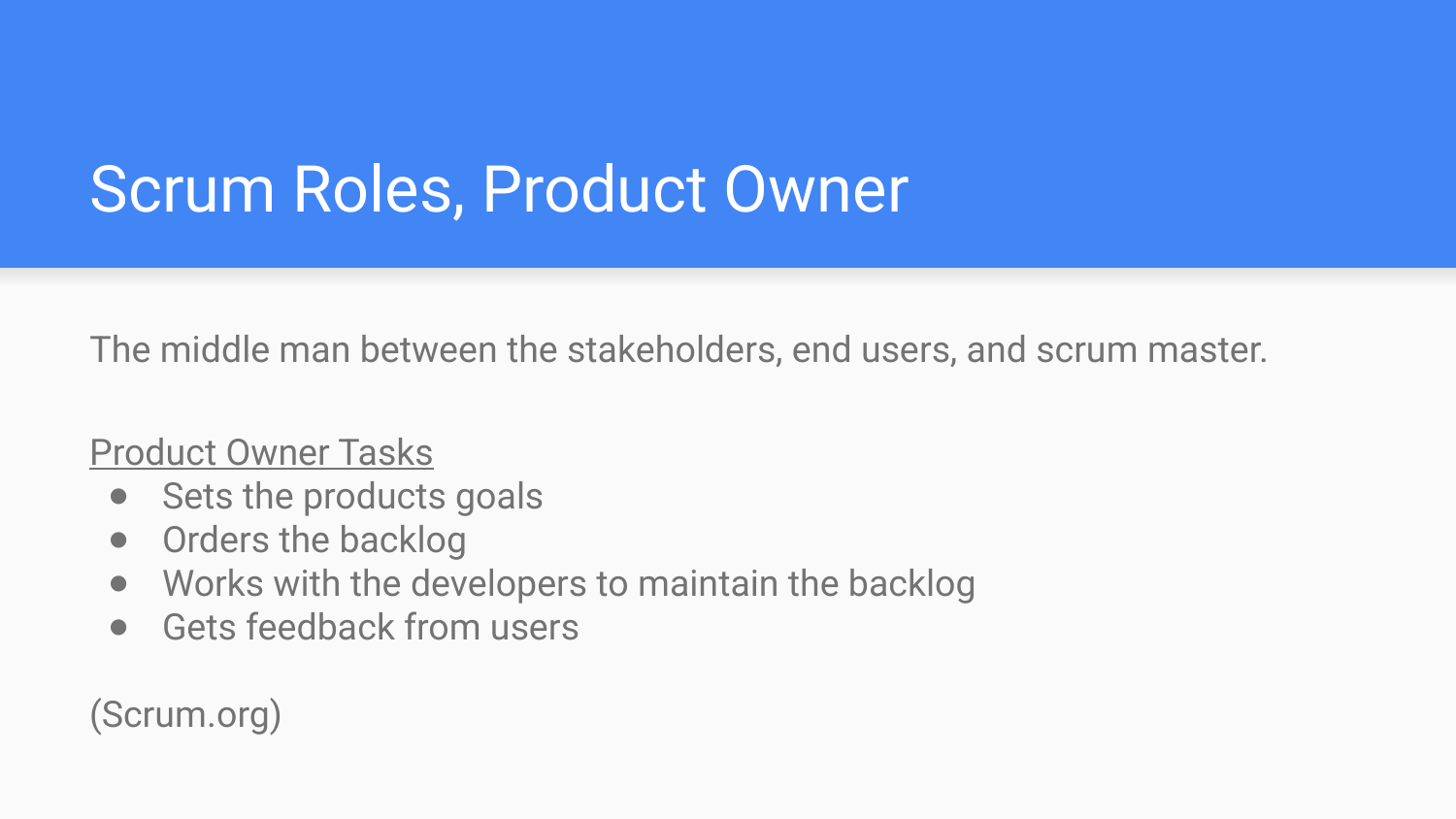

# Scrum Roles, Product Owner
The middle man between the stakeholders, end users, and scrum master.
Product Owner Tasks
Sets the products goals
Orders the backlog
Works with the developers to maintain the backlog
Gets feedback from users

(Scrum.org)